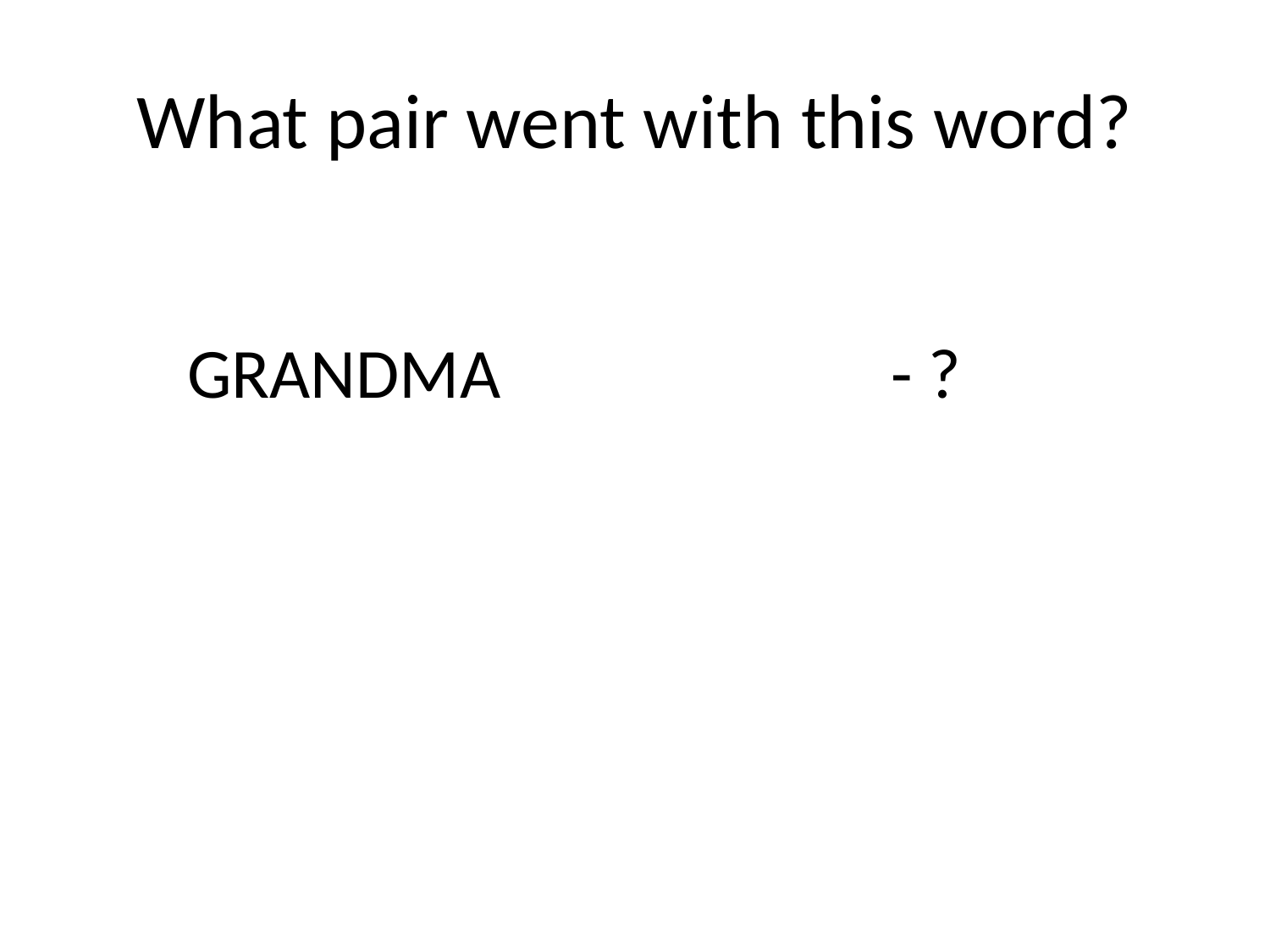

# What pair went with this word?

GRANDMA

- ?